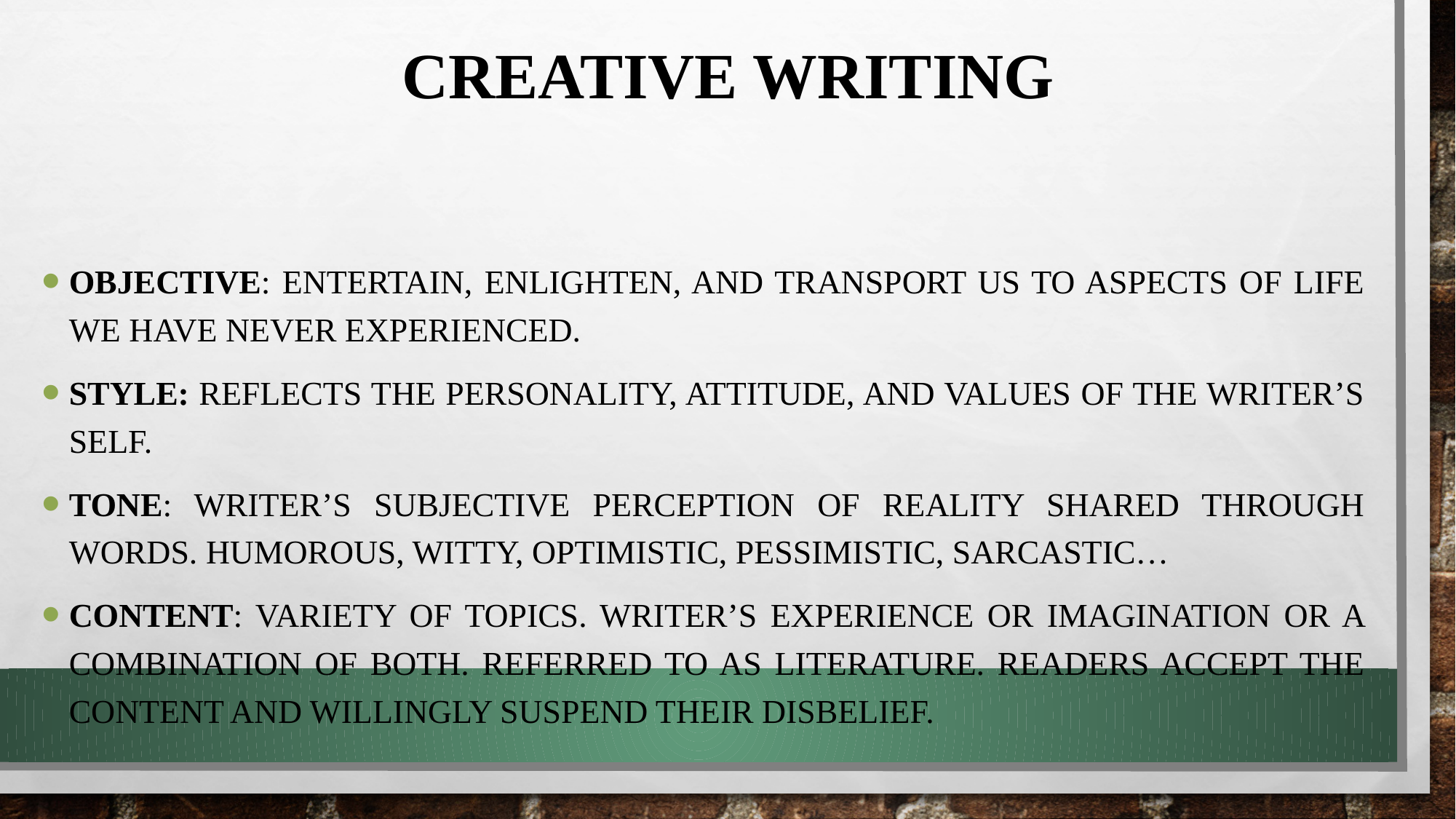

# Creative Writing
Objective: entertain, enlighten, and transport us to aspects of life we have never experienced.
Style: reflects the personality, attitude, and values of the writer’s self.
Tone: writer’s subjective perception of reality shared through words. Humorous, witty, optimistic, pessimistic, sarcastic…
Content: variety of topics. writer’s experience or imagination or a combination of both. Referred to as literature. Readers accept the content and willingly suspend their disbelief.